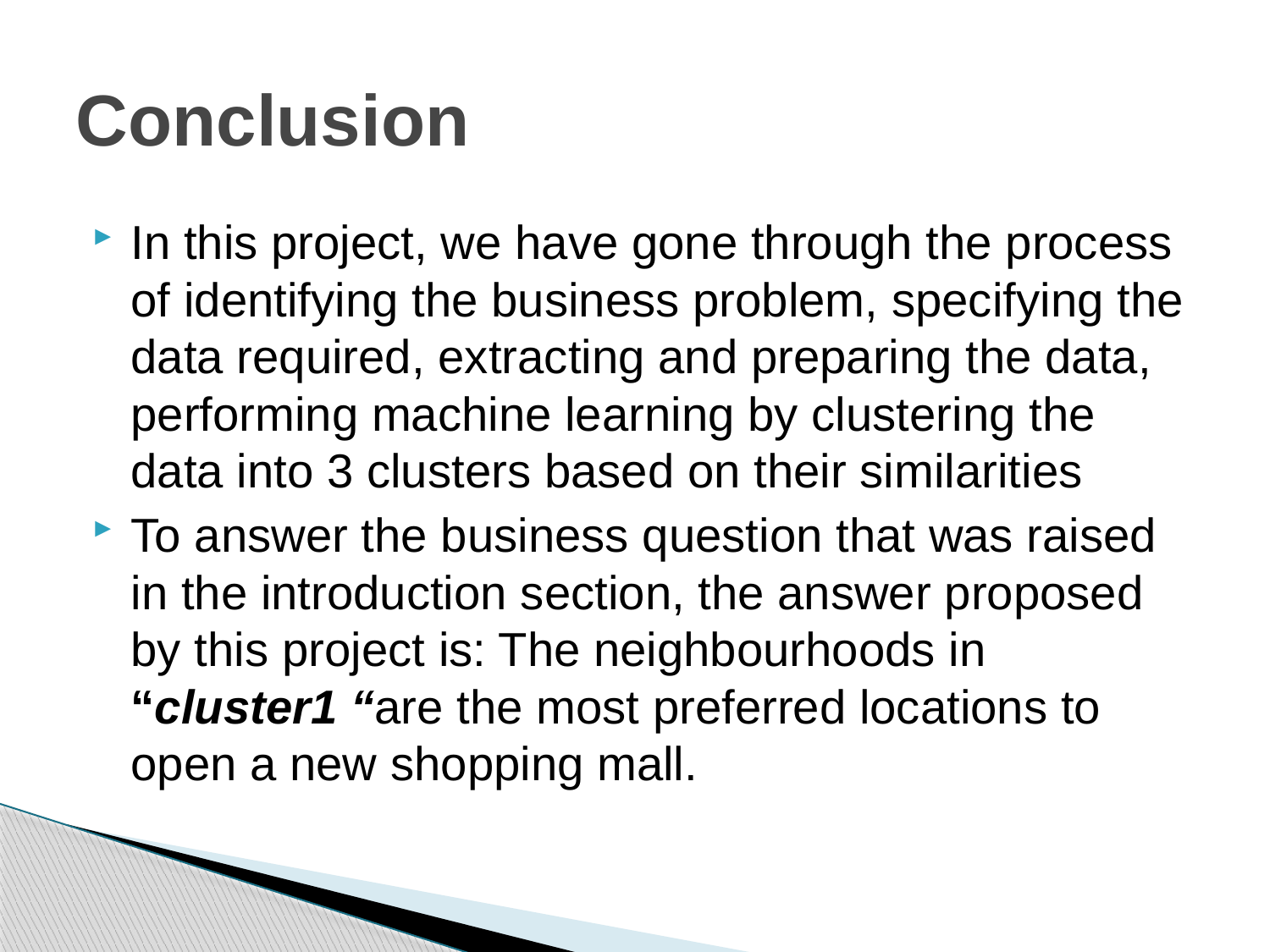

# Conclusion
In this project, we have gone through the process of identifying the business problem, specifying the data required, extracting and preparing the data, performing machine learning by clustering the data into 3 clusters based on their similarities
To answer the business question that was raised in the introduction section, the answer proposed by this project is: The neighbourhoods in “cluster1 “are the most preferred locations to open a new shopping mall.